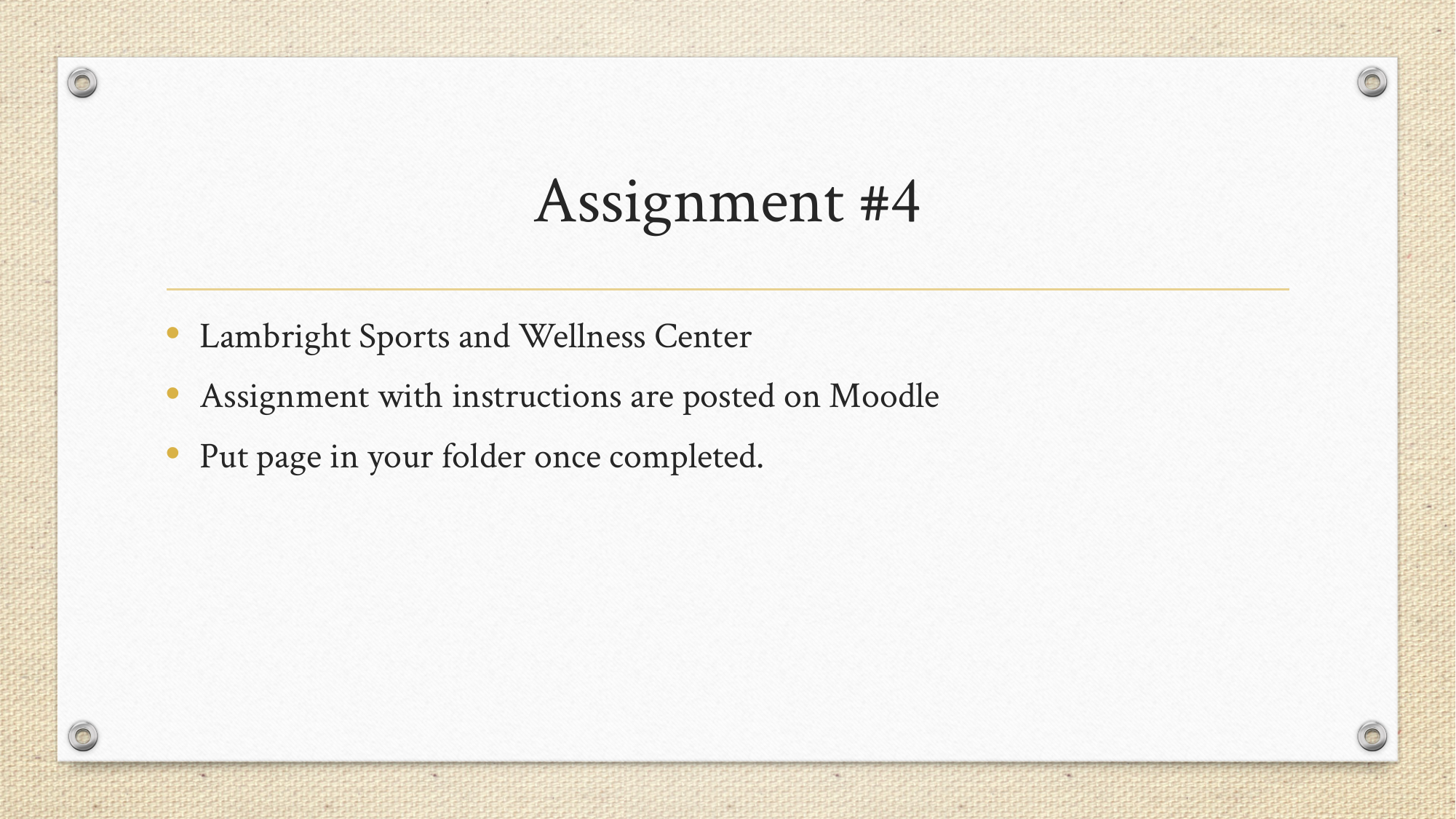

# Assignment #4
Lambright Sports and Wellness Center
Assignment with instructions are posted on Moodle
Put page in your folder once completed.